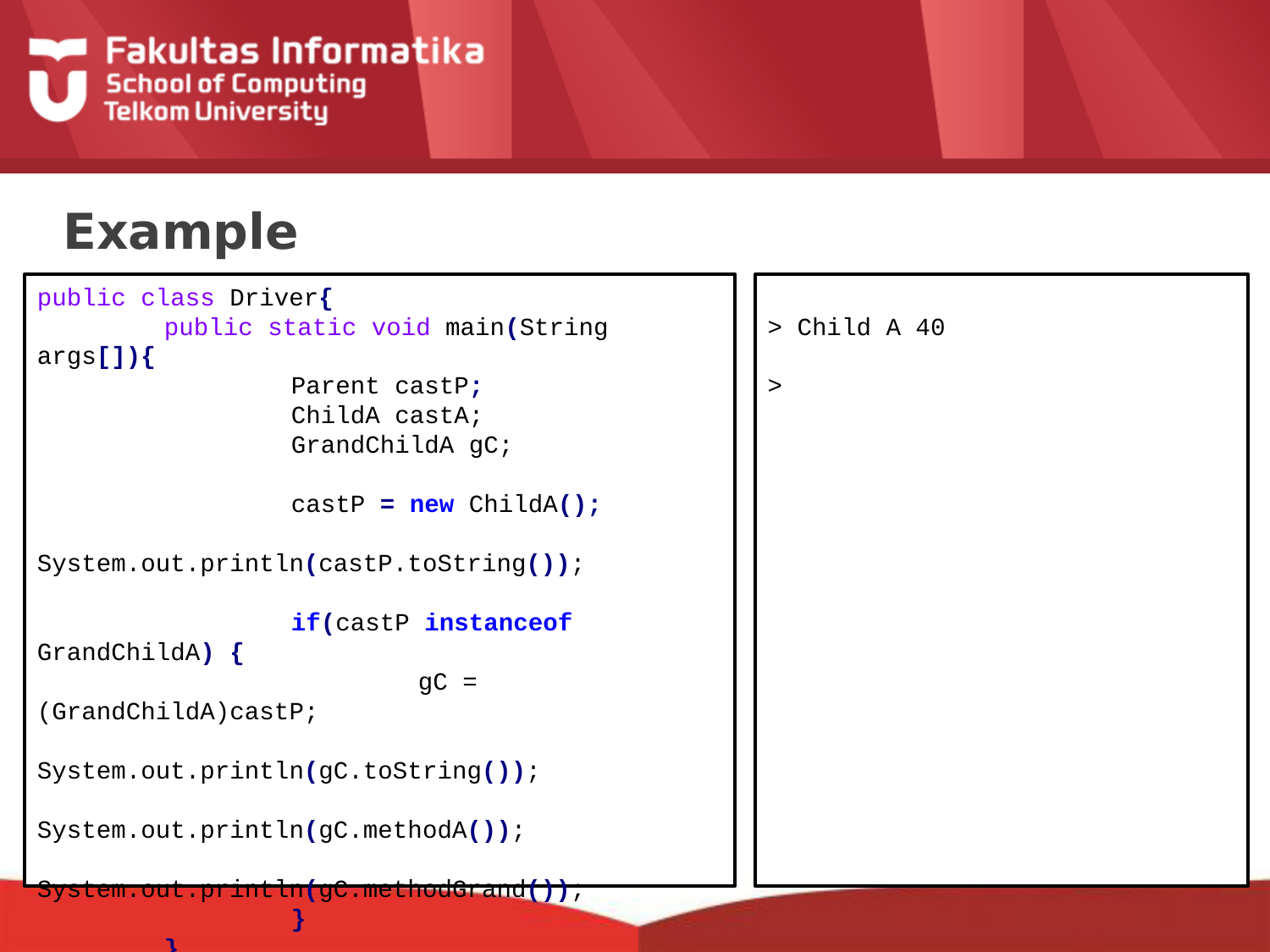

# Example
public class Driver{
	public static void main(String args[]){
		Parent castP;
		ChildA castA;
		GrandChildA gC;

		castP = new ChildA();
		System.out.println(castP.toString());

		if(castP instanceof GrandChildA) {
			gC = (GrandChildA)castP;
			System.out.println(gC.toString());
			System.out.println(gC.methodA());
			System.out.println(gC.methodGrand());
		}
	}
}

> Child A 40

>